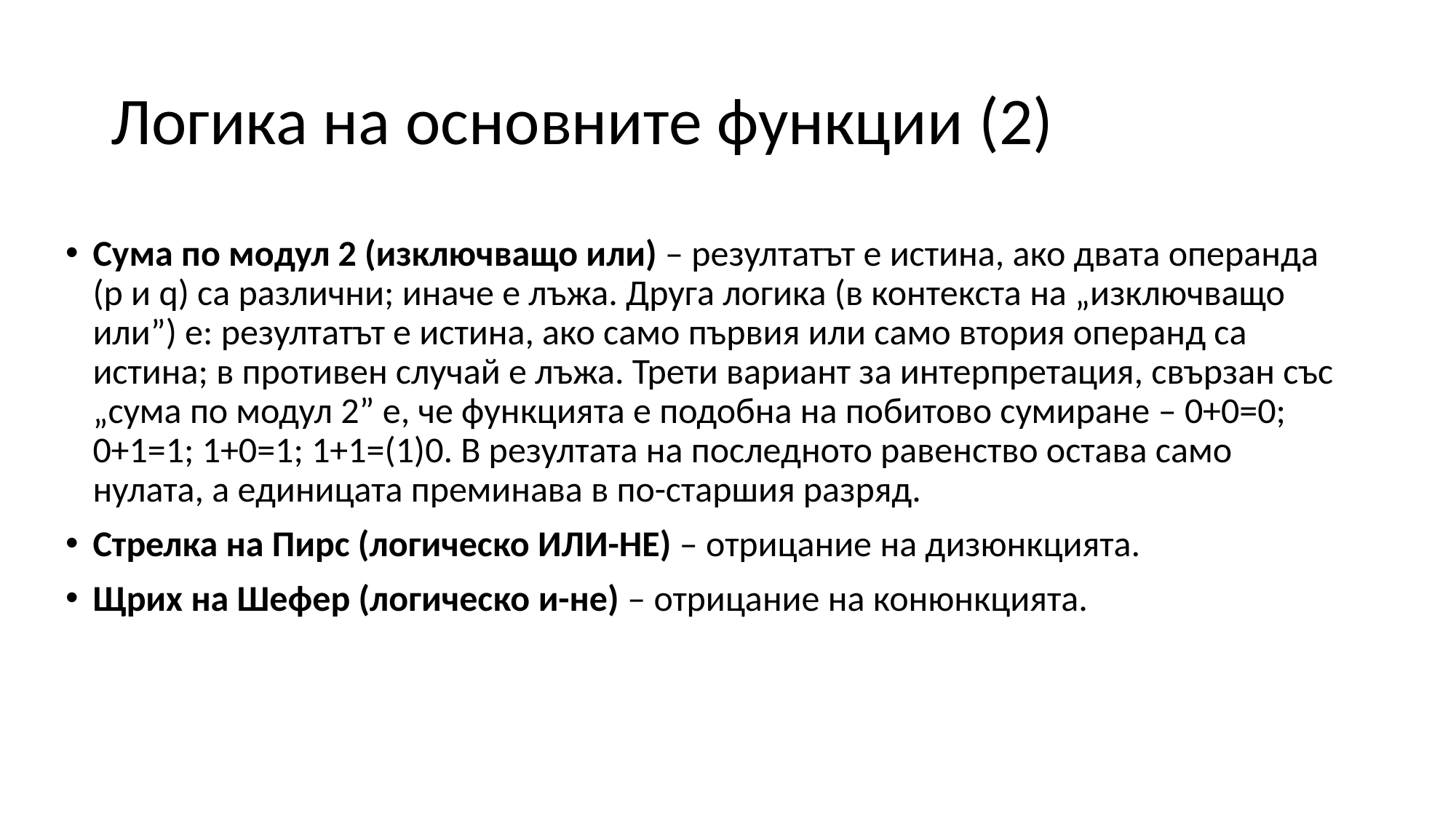

# Логика на основните функции (2)
Сума по модул 2 (изключващо или) – резултатът е истина, ако двата операнда (p и q) са различни; иначе е лъжа. Друга логика (в контекста на „изключващо или”) е: резултатът е истина, ако само първия или само втория операнд са истина; в противен случай е лъжа. Трети вариант за интерпретация, свързан със „сума по модул 2” е, че функцията е подобна на побитово сумиране – 0+0=0; 0+1=1; 1+0=1; 1+1=(1)0. В резултата на последното равенство остава само нулата, а единицата преминава в по-старшия разряд.
Стрелка на Пирс (логическо ИЛИ-НЕ) – отрицание на дизюнкцията.
Щрих на Шефер (логическо и-не) – отрицание на конюнкцията.